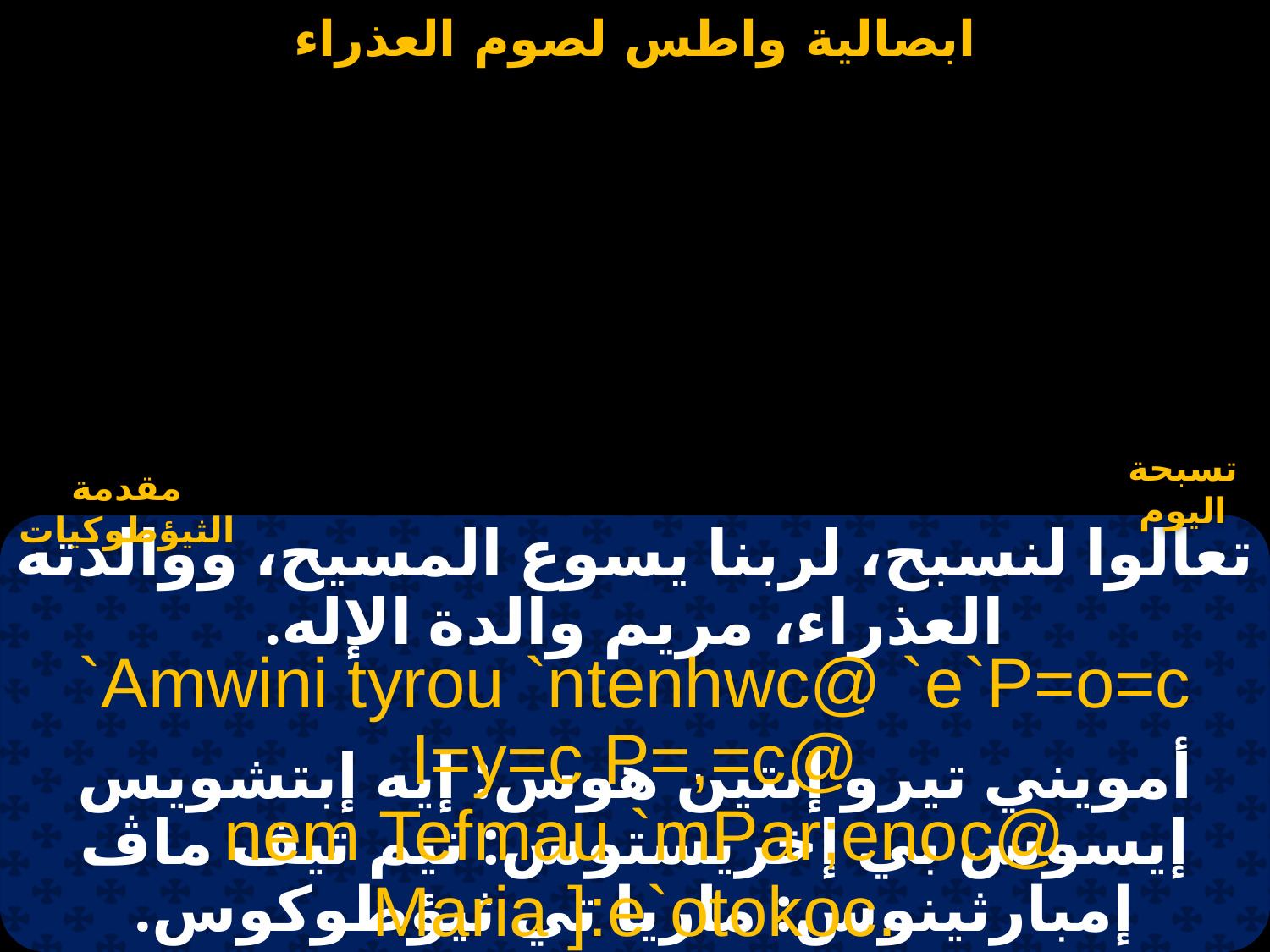

# ابصالية واطس لصوم العذراء
مقدمة الثيؤطوكيات
تسبحة اليوم
تعالوا لنسبح، لربنا يسوع المسيح، ووالدته العذراء، مريم والدة الإله.
`Amwini tyrou `ntenhwc@ `e`P=o=c I=y=c P=,=c@
 nem Tefmau `mPar;enoc@ Maria ]:e`otokoc.
أمويني تيرو إنتين هوس: إيه إبتشويس إيسوس بي إخريستوس: نيم تيف ماڤ إمبارثينوس: ماريا تي ثيؤطوكوس.